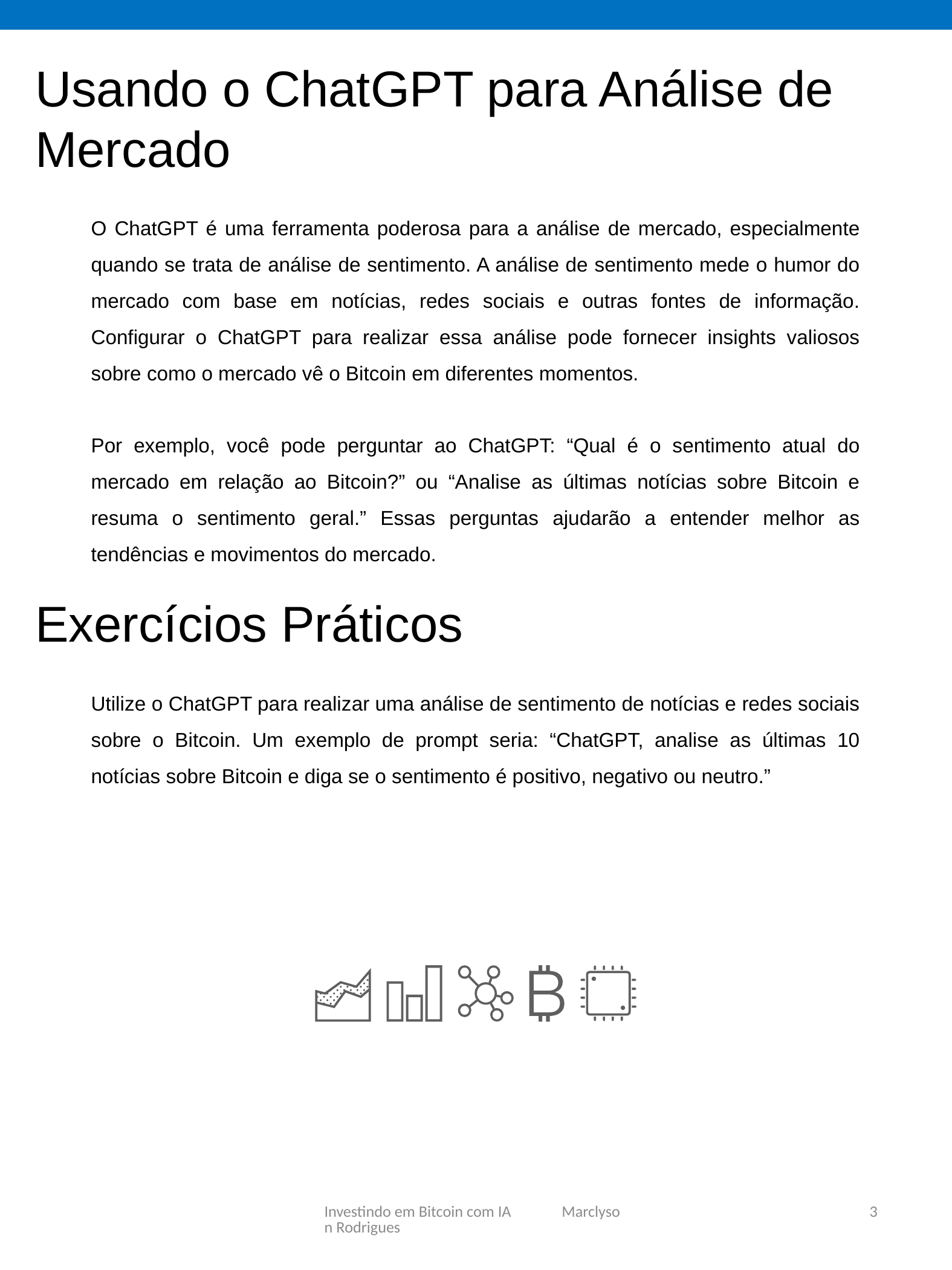

Usando o ChatGPT para Análise de Mercado
O ChatGPT é uma ferramenta poderosa para a análise de mercado, especialmente quando se trata de análise de sentimento. A análise de sentimento mede o humor do mercado com base em notícias, redes sociais e outras fontes de informação. Configurar o ChatGPT para realizar essa análise pode fornecer insights valiosos sobre como o mercado vê o Bitcoin em diferentes momentos.

Por exemplo, você pode perguntar ao ChatGPT: “Qual é o sentimento atual do mercado em relação ao Bitcoin?” ou “Analise as últimas notícias sobre Bitcoin e resuma o sentimento geral.” Essas perguntas ajudarão a entender melhor as tendências e movimentos do mercado.
Exercícios Práticos
Utilize o ChatGPT para realizar uma análise de sentimento de notícias e redes sociais sobre o Bitcoin. Um exemplo de prompt seria: “ChatGPT, analise as últimas 10 notícias sobre Bitcoin e diga se o sentimento é positivo, negativo ou neutro.”

Investindo em Bitcoin com IA              Marclyson Rodrigues
3